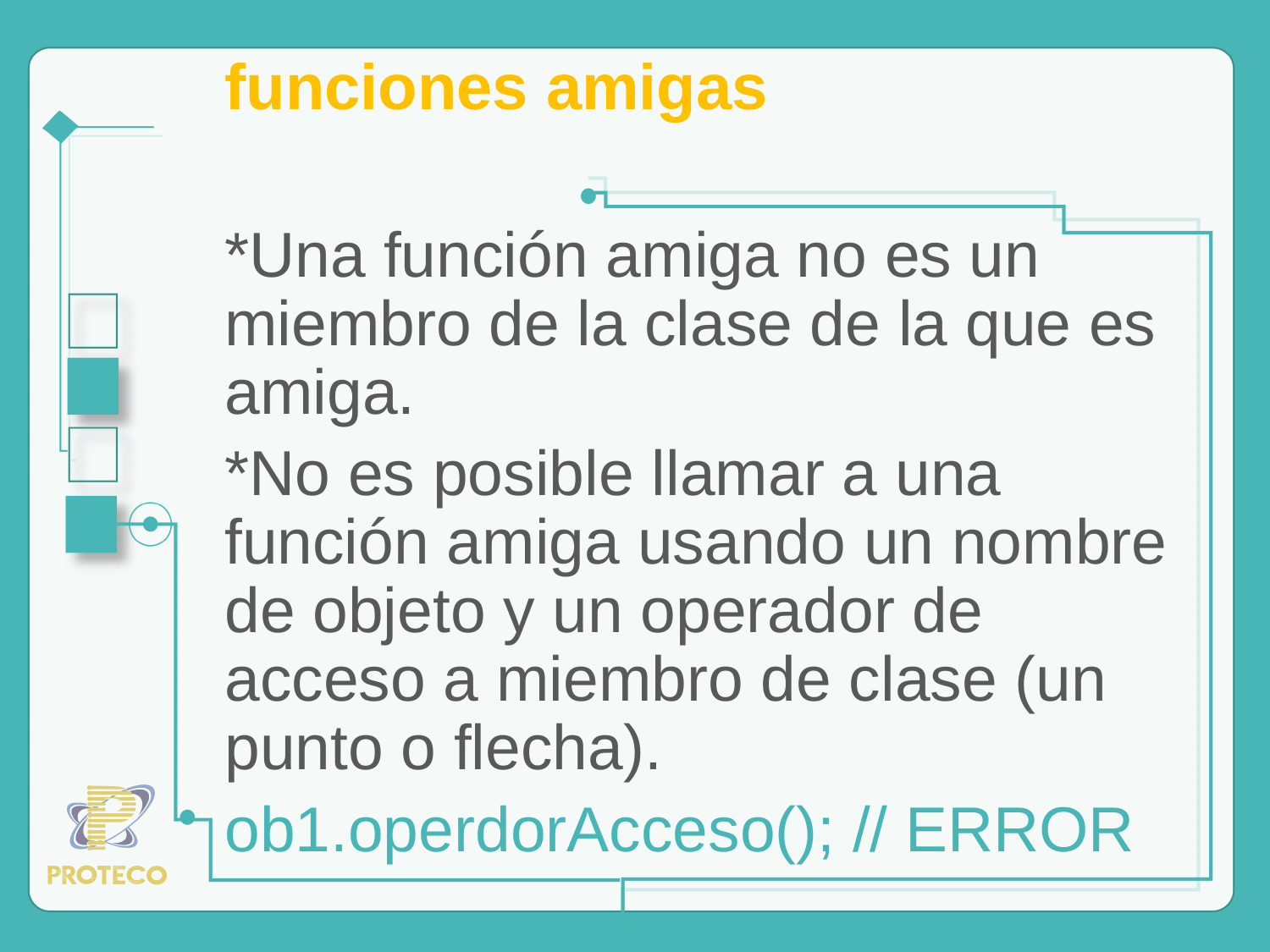

# funciones amigas
*Una función amiga no es un miembro de la clase de la que es amiga.
*No es posible llamar a una función amiga usando un nombre de objeto y un operador de acceso a miembro de clase (un punto o flecha).
ob1.operdorAcceso(); // ERROR